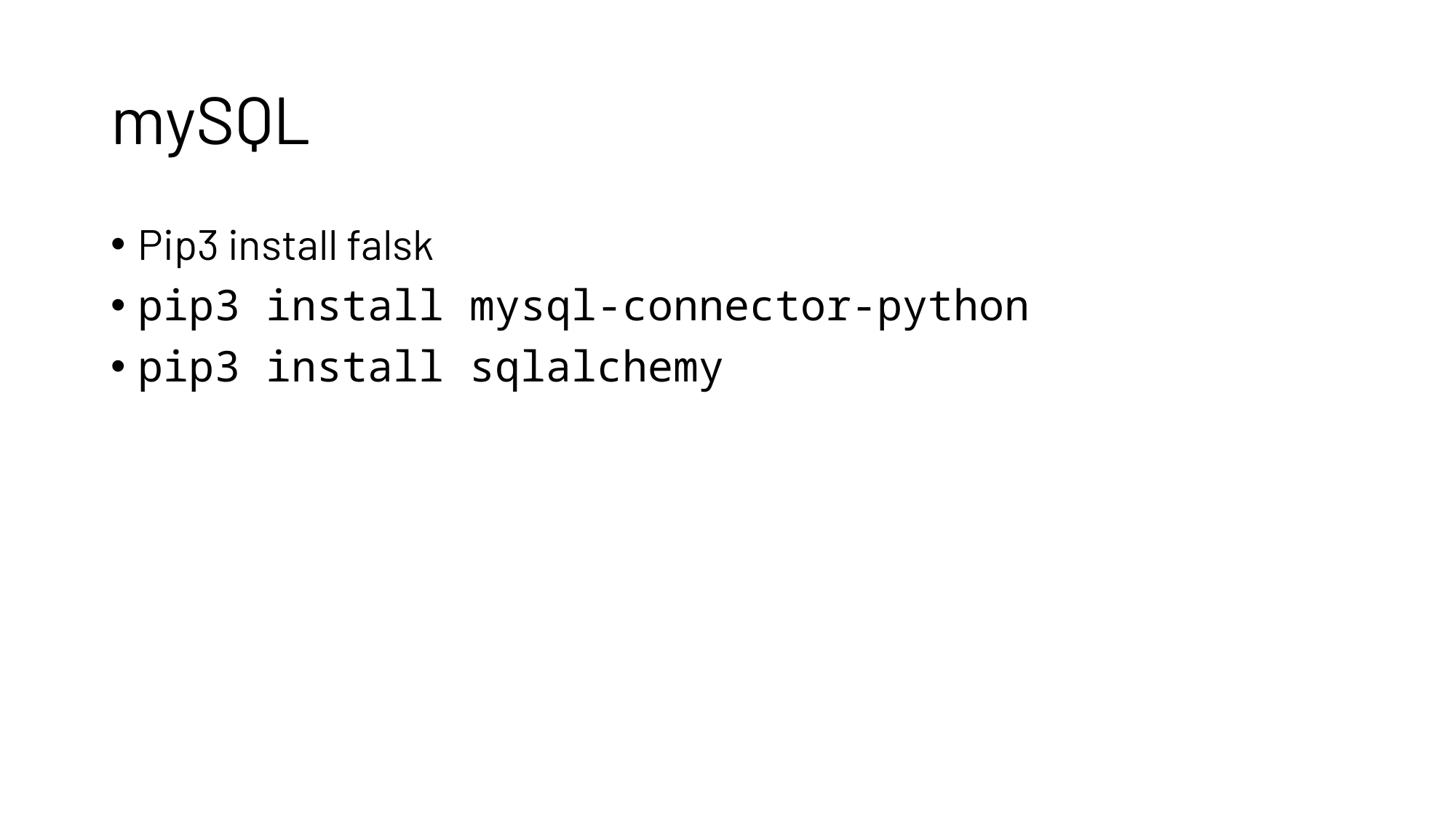

# mySQL
Pip3 install falsk
pip3 install mysql-connector-python
pip3 install sqlalchemy